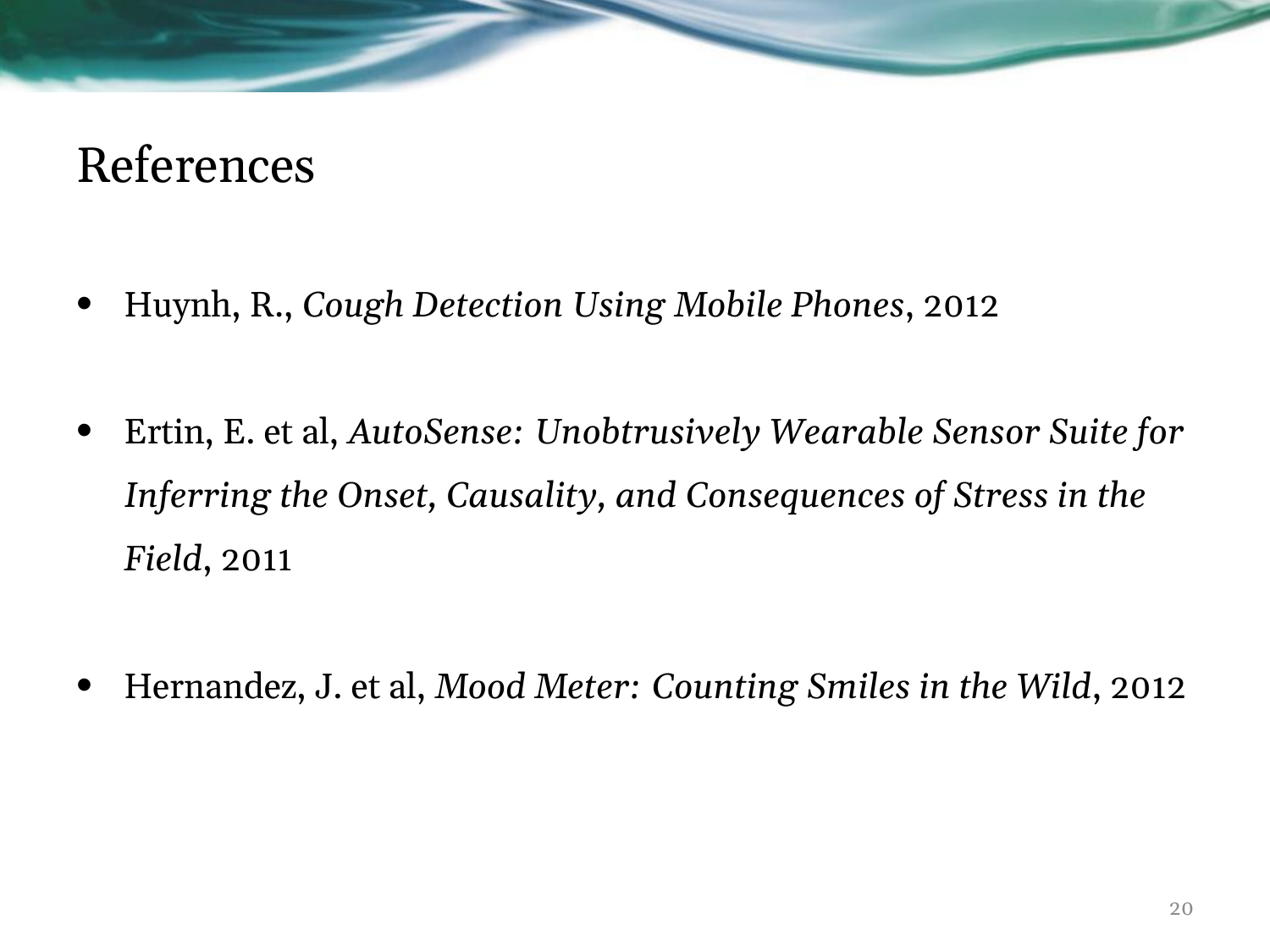

# References
Huynh, R., Cough Detection Using Mobile Phones, 2012

Ertin, E. et al, AutoSense: Unobtrusively Wearable Sensor Suite for Inferring the Onset, Causality, and Consequences of Stress in the Field, 2011

Hernandez, J. et al, Mood Meter: Counting Smiles in the Wild, 2012
20